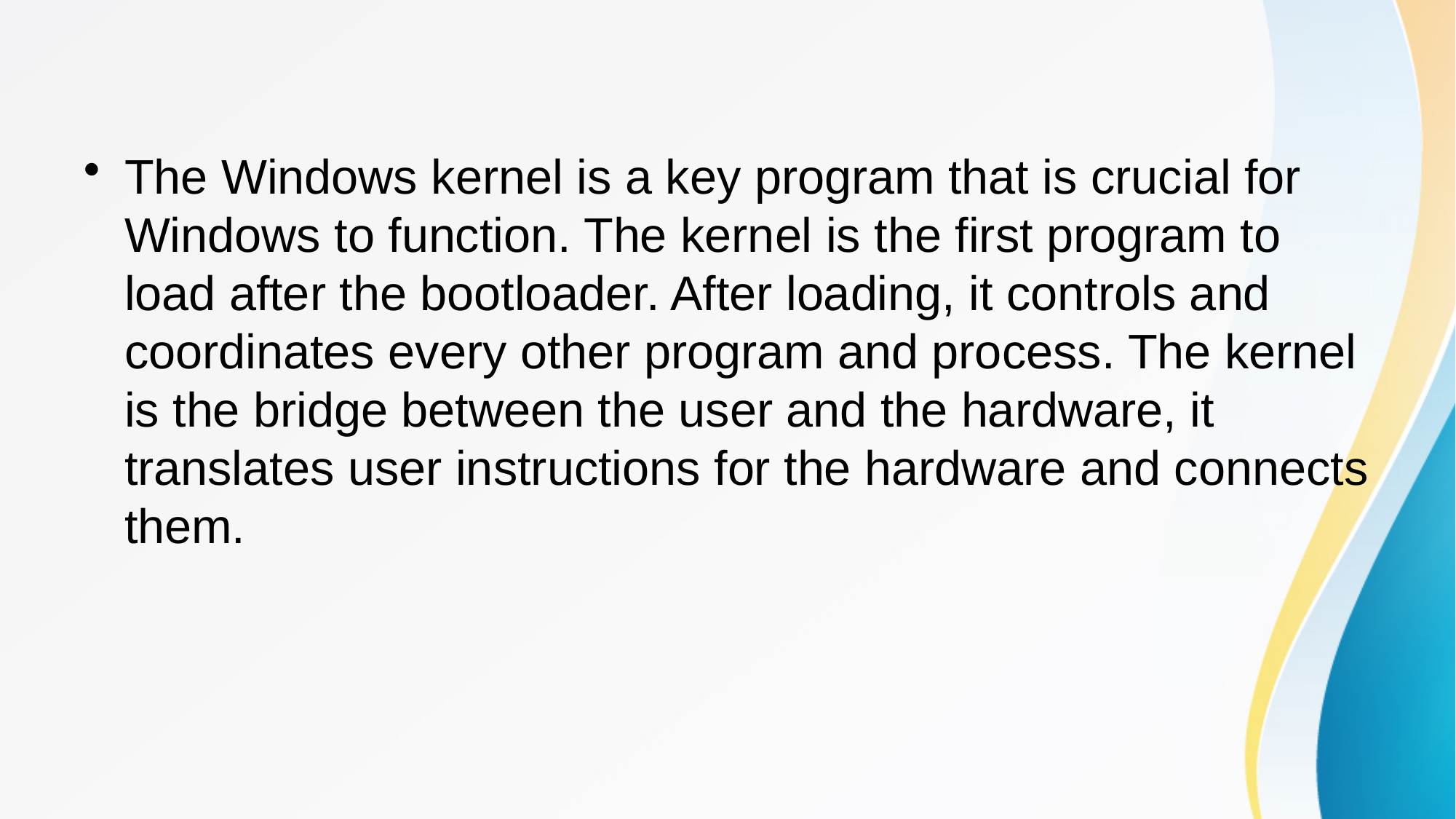

#
The Windows kernel is a key program that is crucial for Windows to function. The kernel is the first program to load after the bootloader. After loading, it controls and coordinates every other program and process. The kernel is the bridge between the user and the hardware, it translates user instructions for the hardware and connects them.